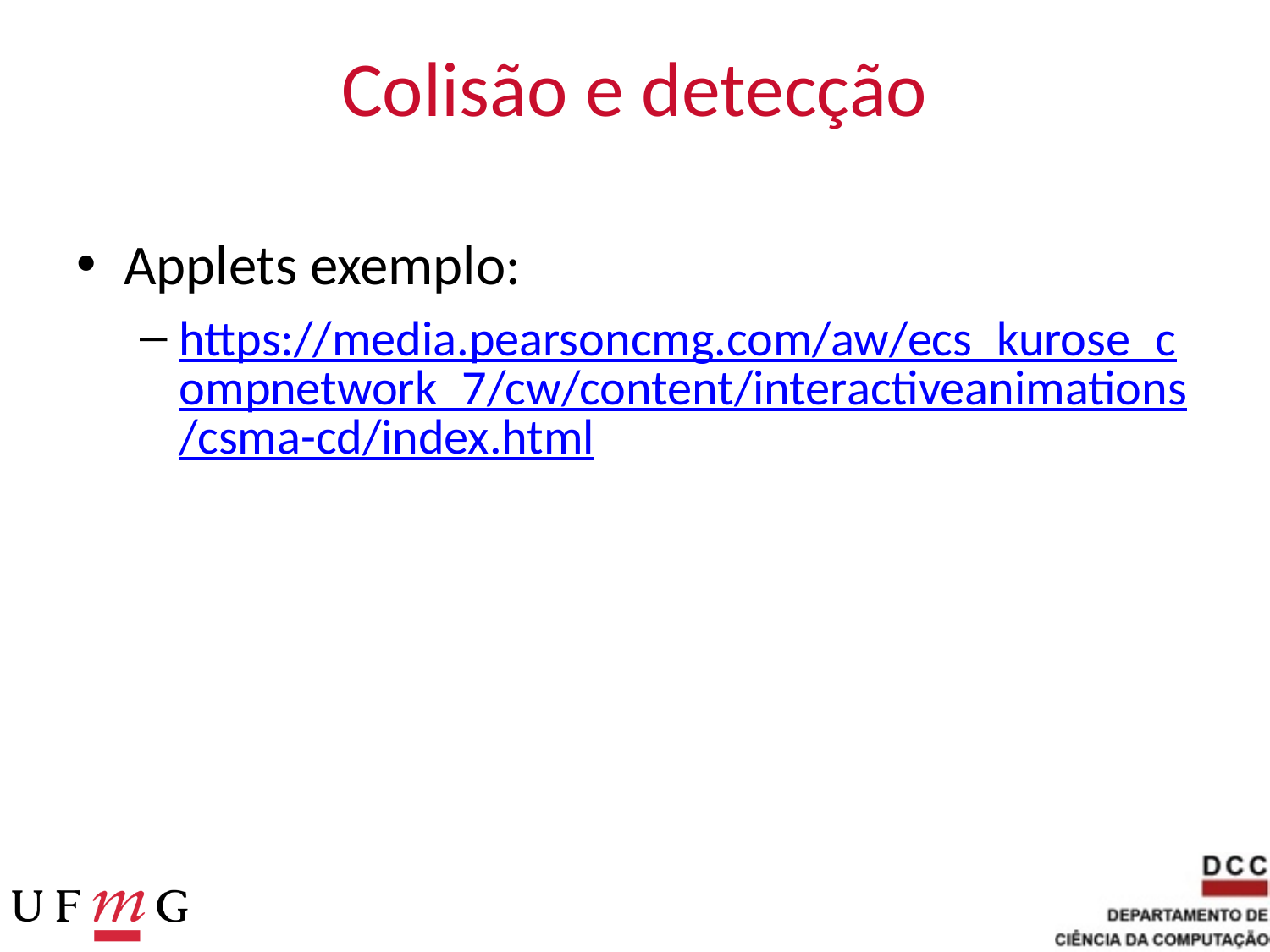

# Colisão e detecção
Applets exemplo:
https://media.pearsoncmg.com/aw/ecs_kurose_compnetwork_7/cw/content/interactiveanimations/csma-cd/index.html